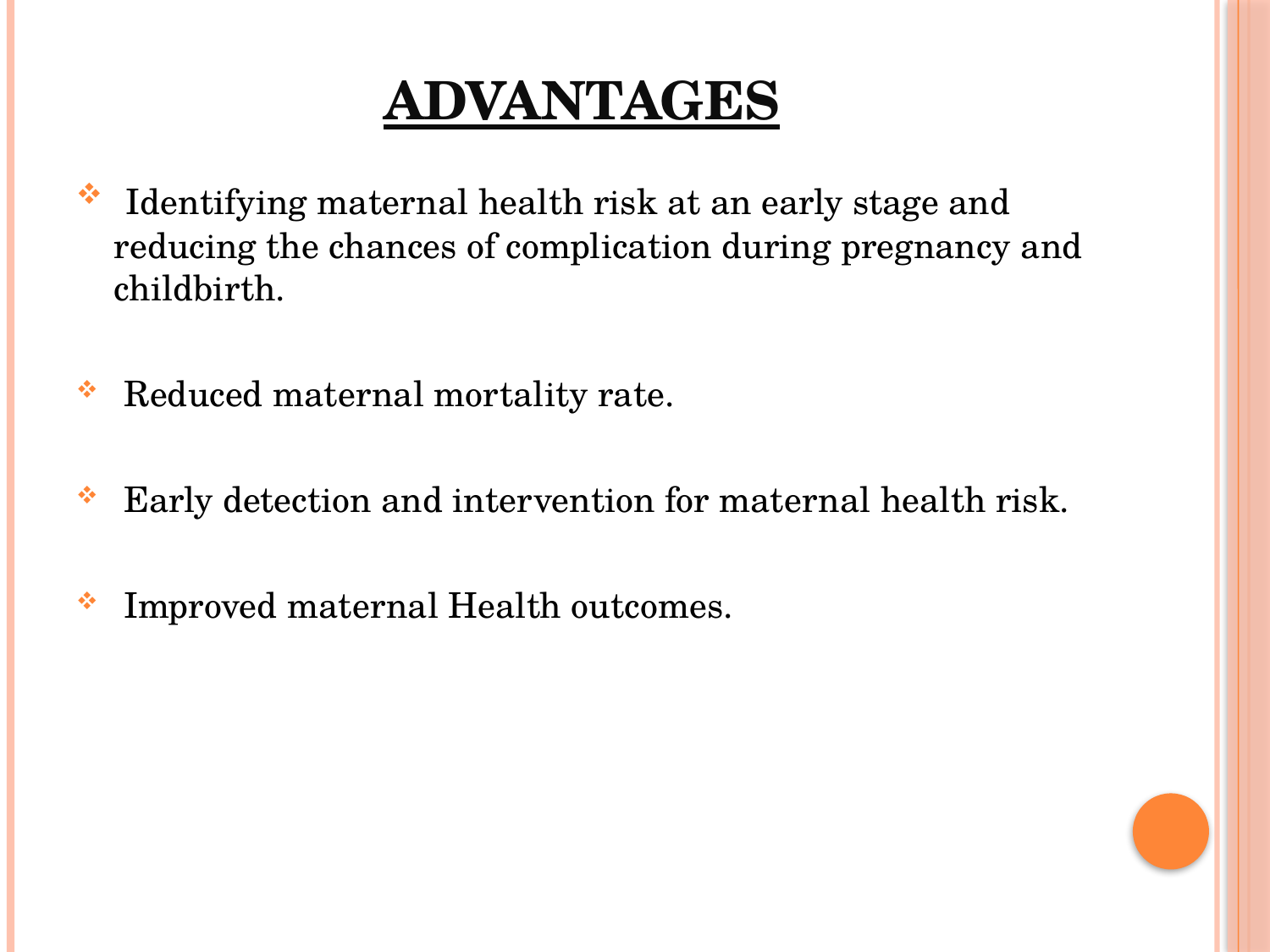

# advantages
 Identifying maternal health risk at an early stage and reducing the chances of complication during pregnancy and childbirth.

 Reduced maternal mortality rate.

 Early detection and intervention for maternal health risk.

 Improved maternal Health outcomes.